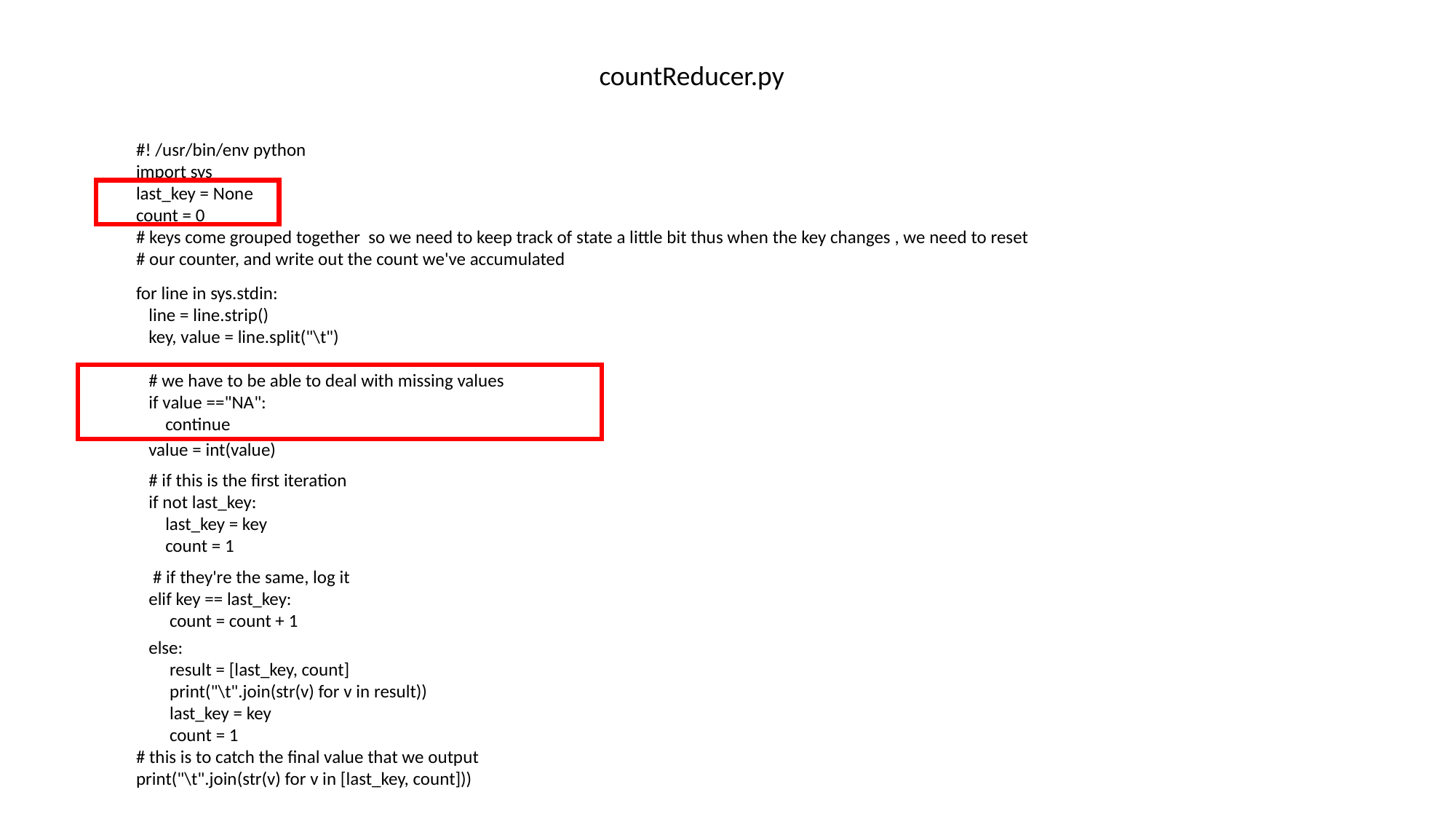

countReducer.py
#! /usr/bin/env python
import sys
last_key = None
count = 0
# keys come grouped together  so we need to keep track of state a little bit thus when the key changes , we need to reset
# our counter, and write out the count we've accumulated

for line in sys.stdin:
   line = line.strip()
   key, value = line.split("\t")

   # we have to be able to deal with missing values
   if value =="NA":
       continue

   value = int(value)

   # if this is the first iteration
   if not last_key:
       last_key = key
       count = 1

    # if they're the same, log it
   elif key == last_key:
        count = count + 1

   else:
        result = [last_key, count]
        print("\t".join(str(v) for v in result))
        last_key = key
        count = 1
# this is to catch the final value that we output
print("\t".join(str(v) for v in [last_key, count]))